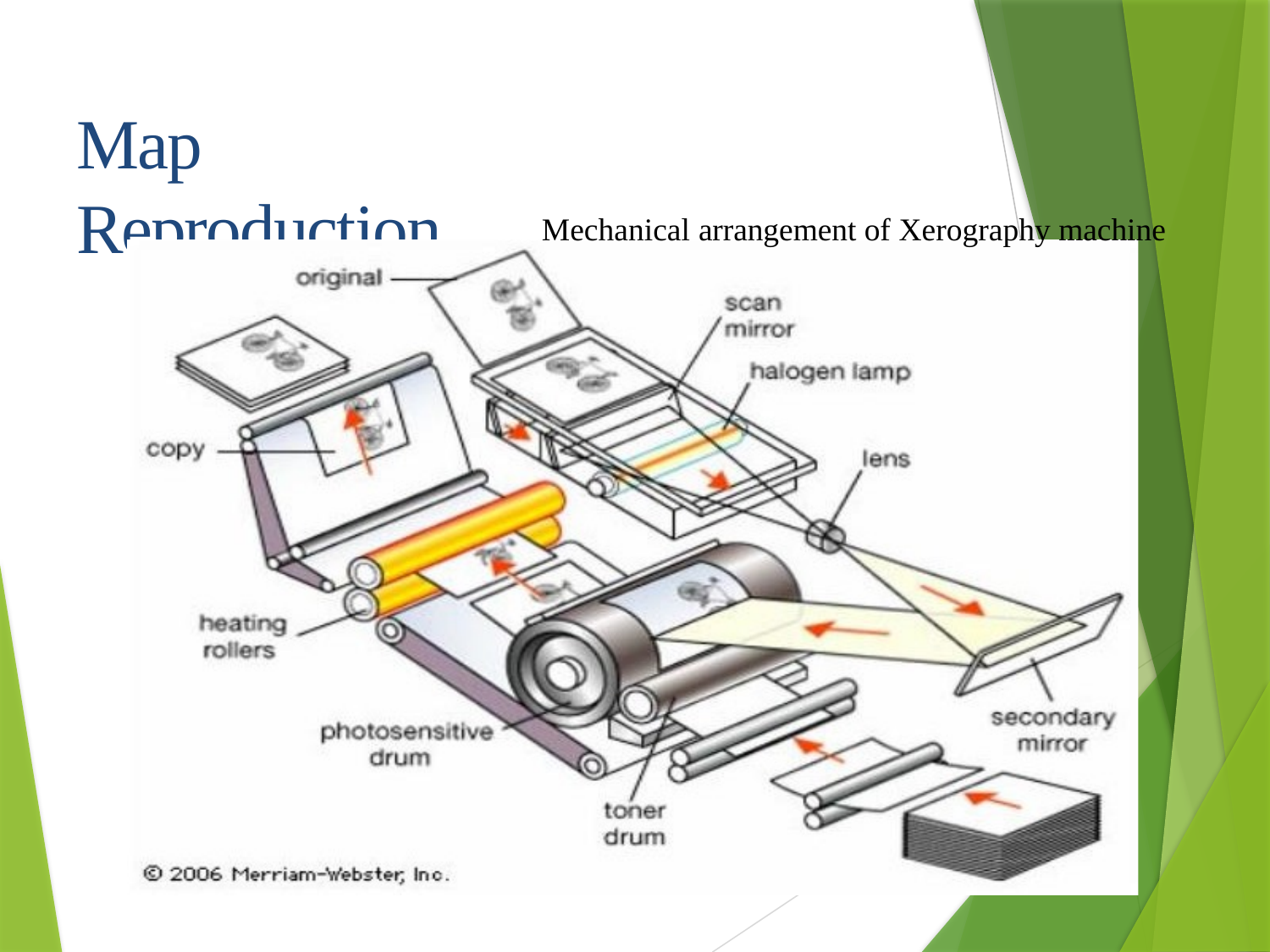

Map Reproduction
Mechanical arrangement of Xerography machine